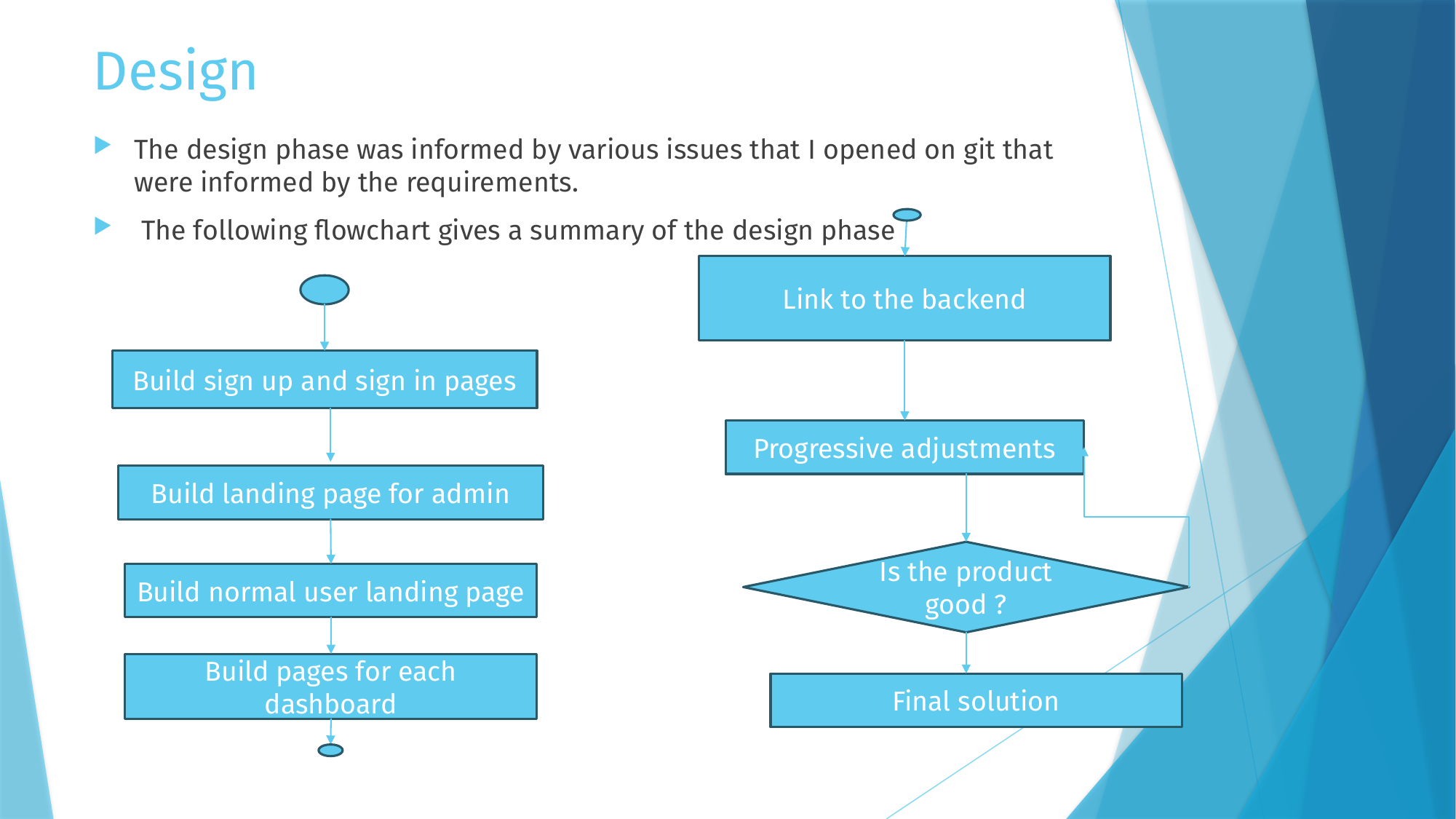

# Design
The design phase was informed by various issues that I opened on git that were informed by the requirements.
 The following flowchart gives a summary of the design phase

Link to the backend
Progressive adjustments
Is the product good ?
Final solution

Build sign up and sign in pages
Build landing page for admin
Build normal user landing page
Build pages for each dashboard